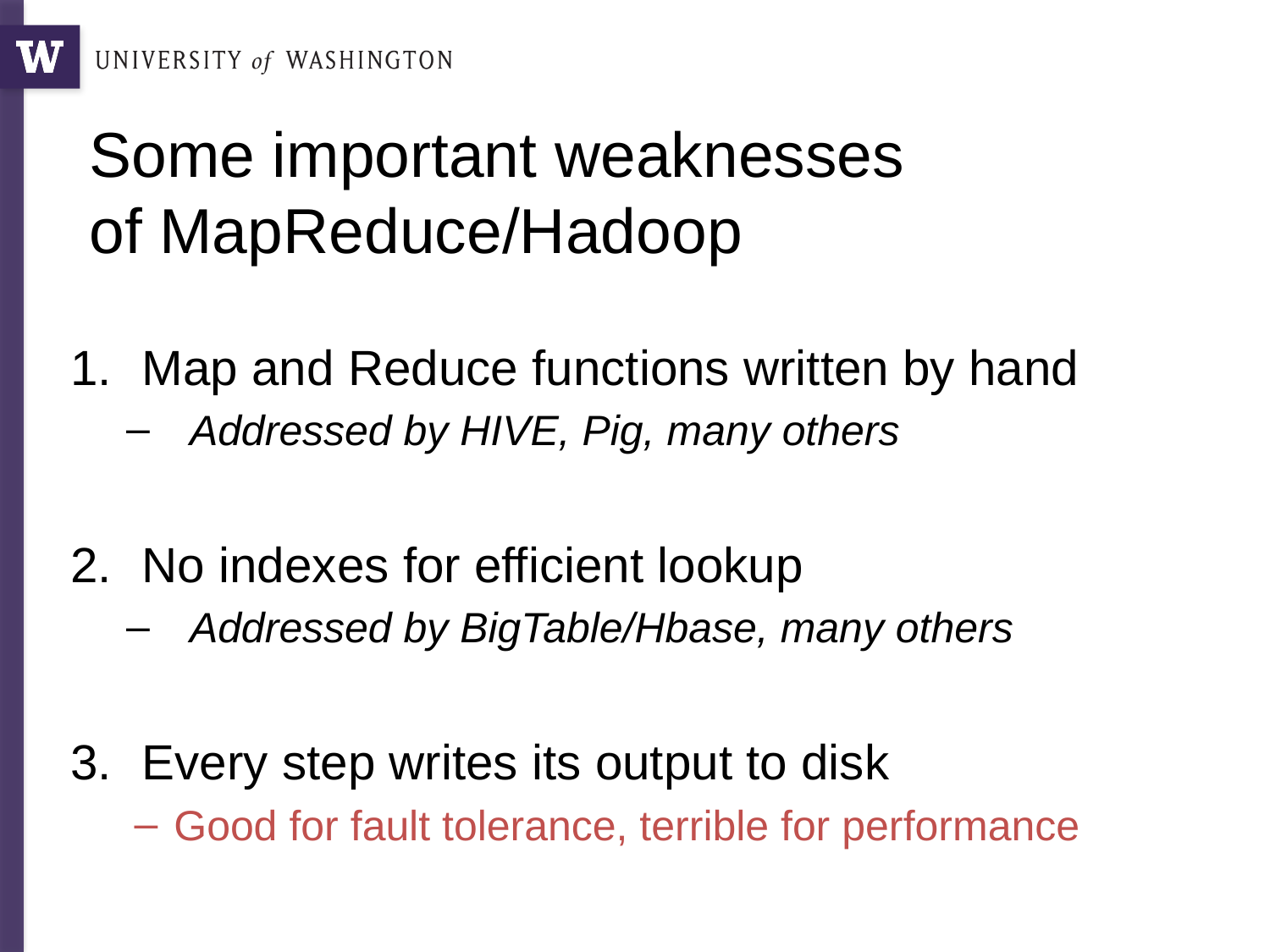

# Some important weaknesses of MapReduce/Hadoop
Map and Reduce functions written by hand
Addressed by HIVE, Pig, many others

No indexes for efficient lookup
Addressed by BigTable/Hbase, many others

Every step writes its output to disk
Good for fault tolerance, terrible for performance